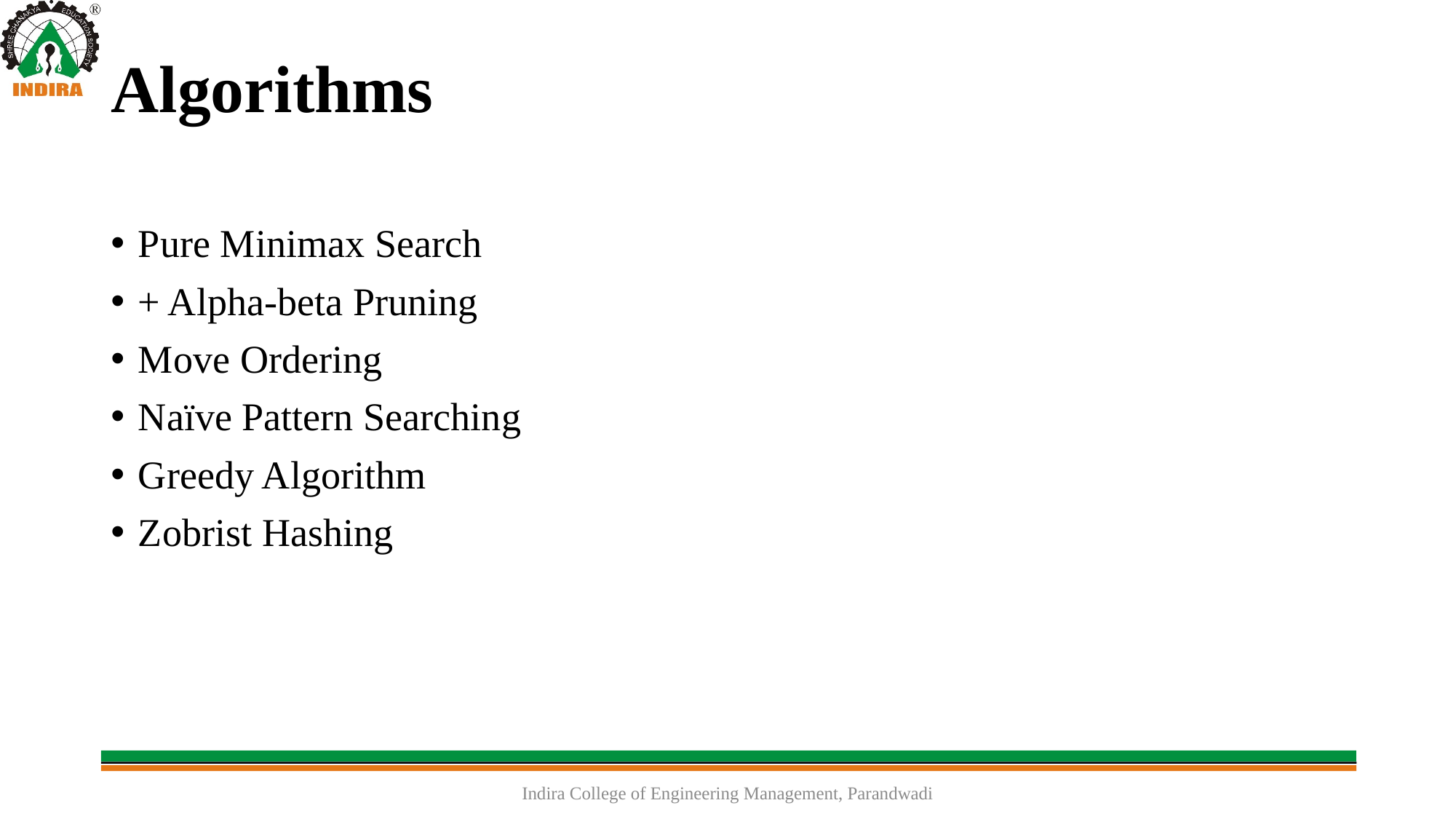

# Algorithms
Pure Minimax Search
+ Alpha-beta Pruning
Move Ordering
Naïve Pattern Searching
Greedy Algorithm
Zobrist Hashing

Indira College of Engineering Management, Parandwadi
7